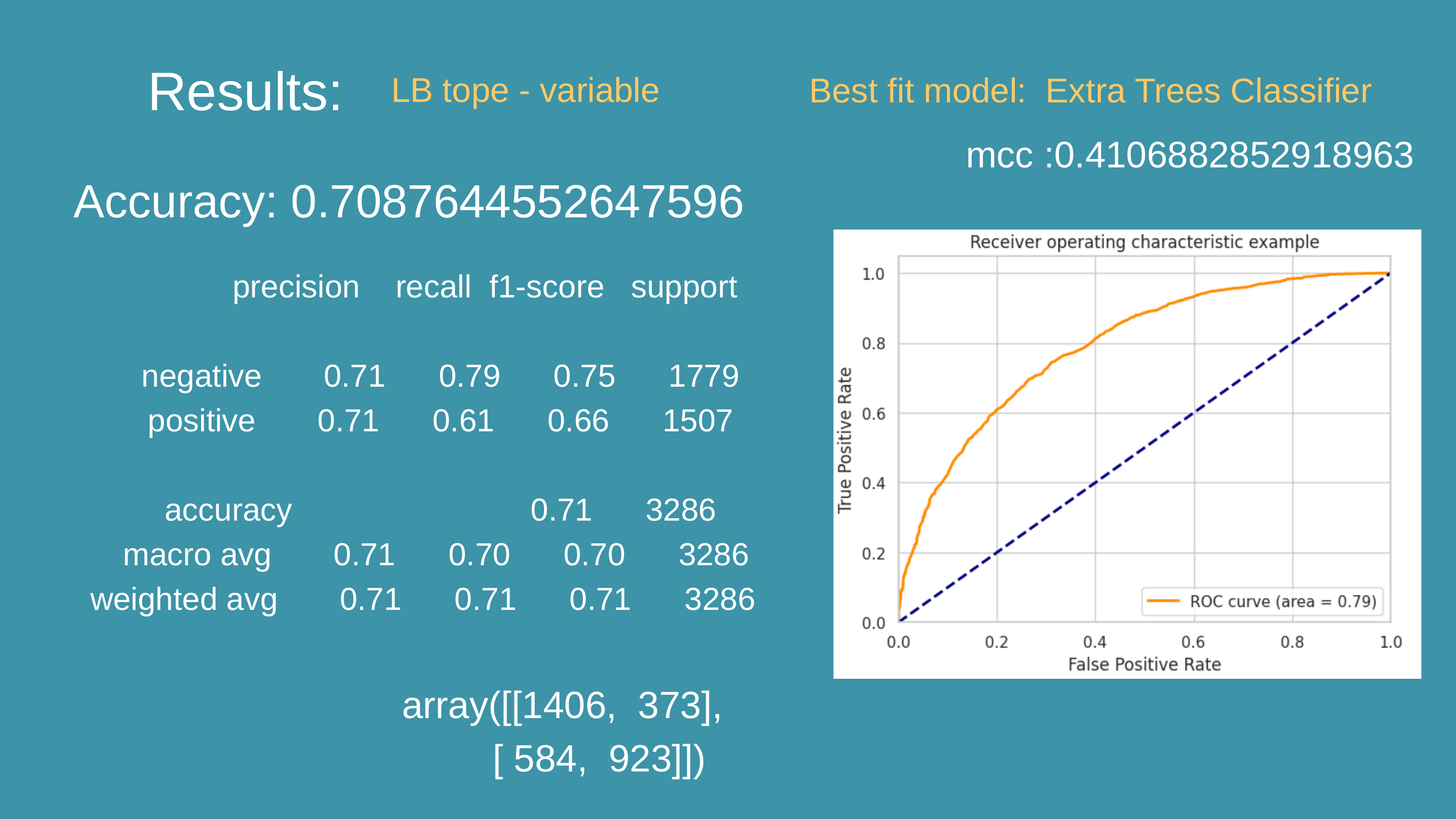

Results:
LB tope - variable
Best fit model:  Extra Trees Classifier
mcc :0.4106882852918963
Accuracy: 0.7087644552647596

              precision    recall  f1-score   support

    negative       0.71      0.79      0.75      1779
    positive       0.71      0.61      0.66      1507

    accuracy                           0.71      3286
   macro avg       0.71      0.70      0.70      3286
weighted avg       0.71      0.71      0.71      3286
array([[1406,  373],
       [ 584,  923]])